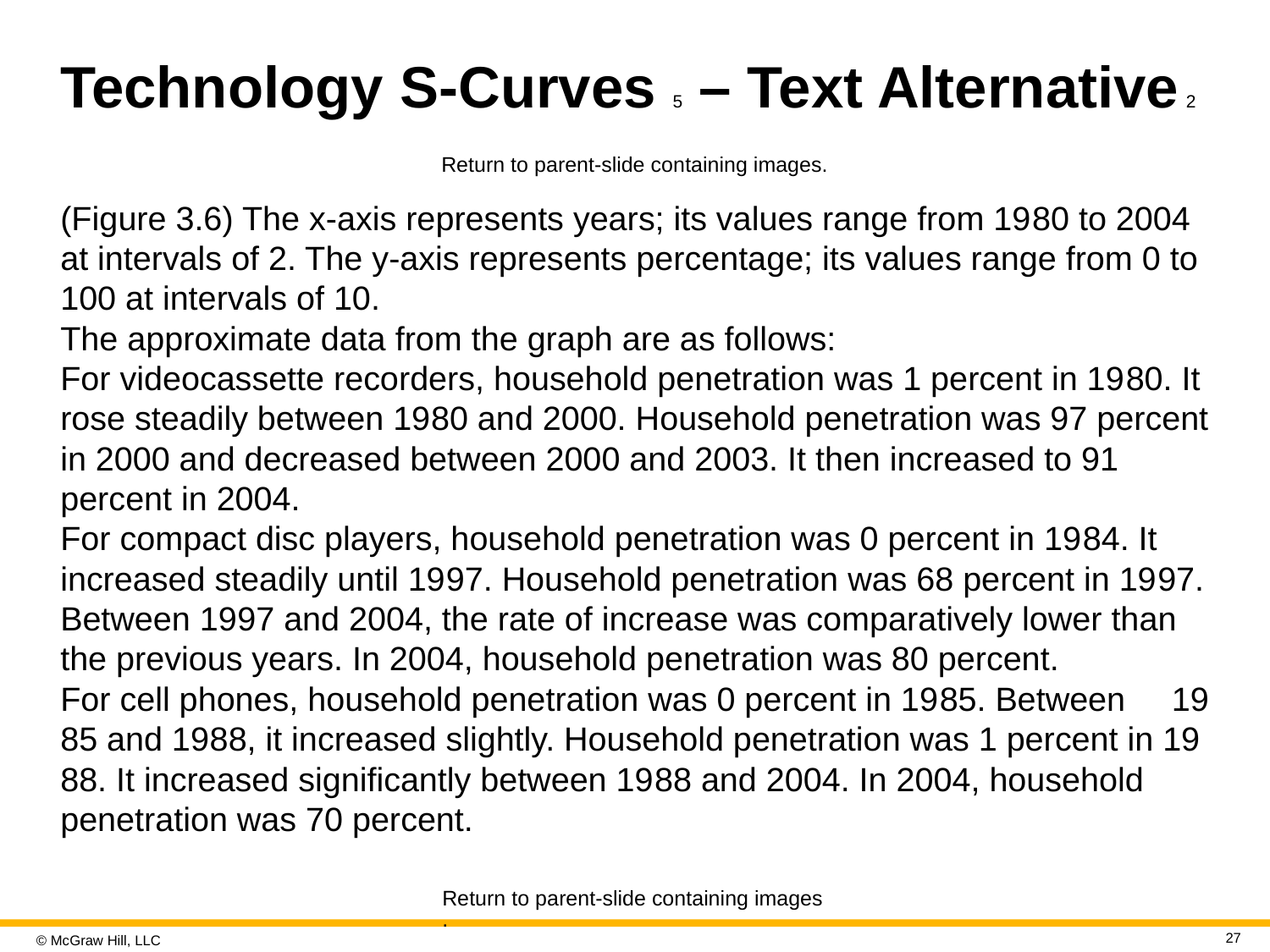

# Technology S-Curves 5 – Text Alternative 2
Return to parent-slide containing images.
(Figure 3.6) The x-axis represents years; its values range from 19 80 to 2004 at intervals of 2. The y-axis represents percentage; its values range from 0 to 100 at intervals of 10.
The approximate data from the graph are as follows:
For videocassette recorders, household penetration was 1 percent in 19 80. It rose steadily between 19 80 and 2000. Household penetration was 97 percent in 2000 and decreased between 2000 and 2003. It then increased to 91 percent in 2004.
For compact disc players, household penetration was 0 percent in 19 84. It increased steadily until 19 97. Household penetration was 68 percent in 19 97. Between 19 97 and 2004, the rate of increase was comparatively lower than the previous years. In 2004, household penetration was 80 percent.
For cell phones, household penetration was 0 percent in 19 85. Between     19 85 and 19 88, it increased slightly. Household penetration was 1 percent in 19 88. It increased significantly between 19 88 and 2004. In 2004, household penetration was 70 percent.
Return to parent-slide containing images.
27